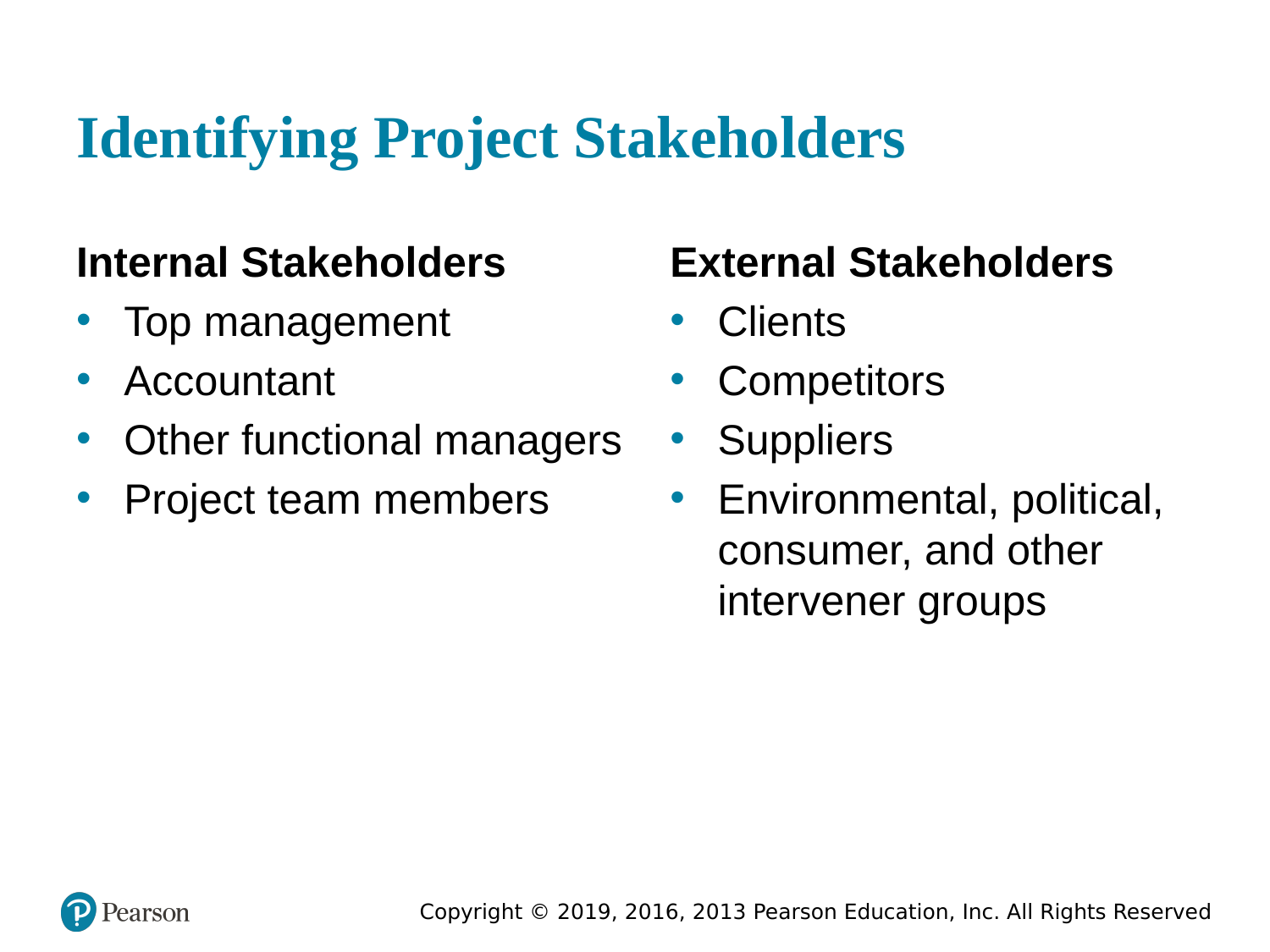

10
# Identifying Project Stakeholders
Internal Stakeholders
Top management
Accountant
Other functional managers
Project team members
External Stakeholders
Clients
Competitors
Suppliers
Environmental, political, consumer, and other intervener groups